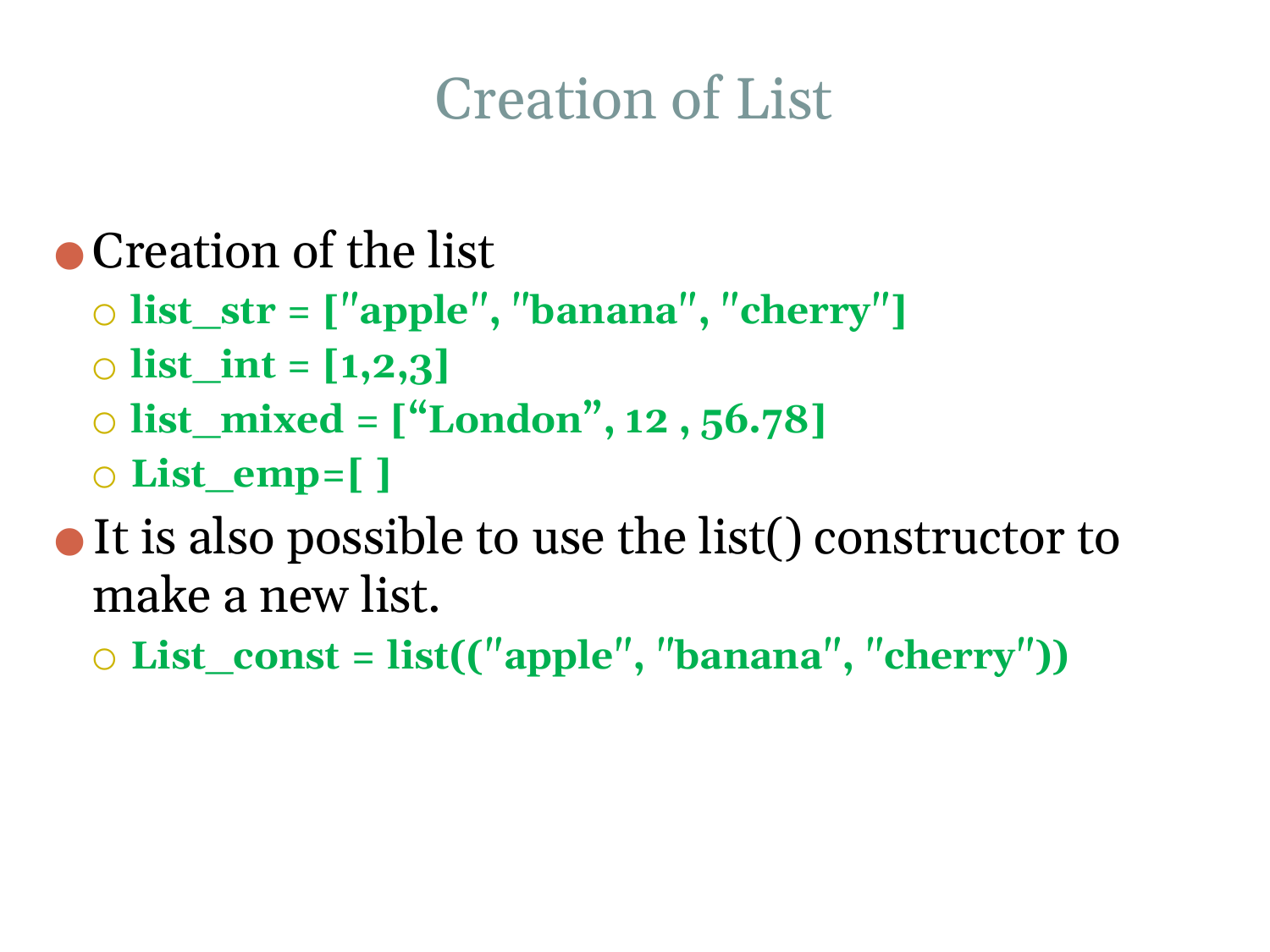

# Creation of List
Creation of the list
list_str = ["apple", "banana", "cherry"]
list_int = [1,2,3]
list_mixed = [“London”, 12 , 56.78]
List_emp=[ ]
It is also possible to use the list() constructor to make a new list.
List_const = list(("apple", "banana", "cherry"))